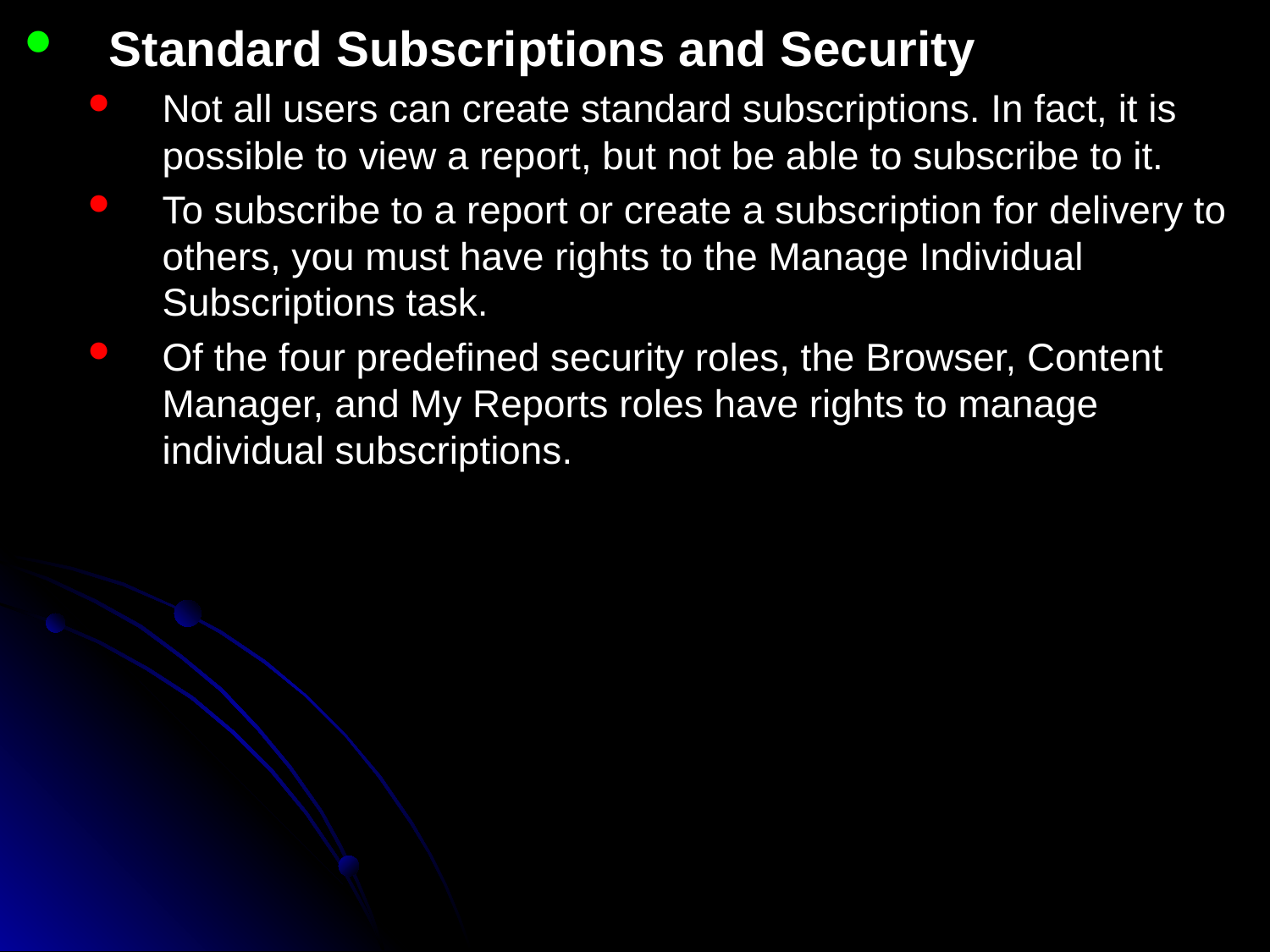

Standard Subscriptions and Security
Not all users can create standard subscriptions. In fact, it is possible to view a report, but not be able to subscribe to it.
To subscribe to a report or create a subscription for delivery to others, you must have rights to the Manage Individual Subscriptions task.
Of the four predefined security roles, the Browser, Content Manager, and My Reports roles have rights to manage individual subscriptions.